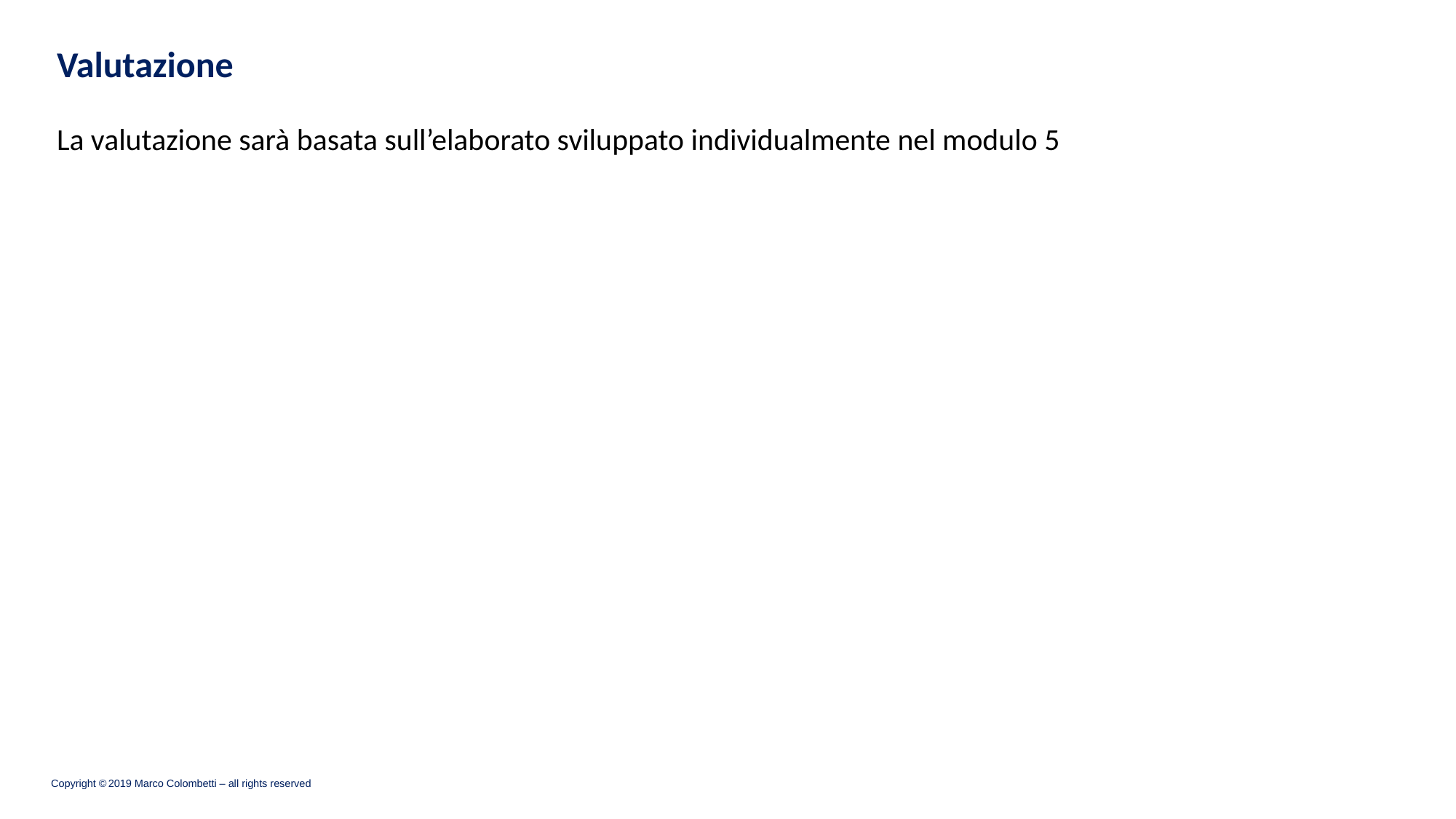

# Valutazione
La valutazione sarà basata sull’elaborato sviluppato individualmente nel modulo 5